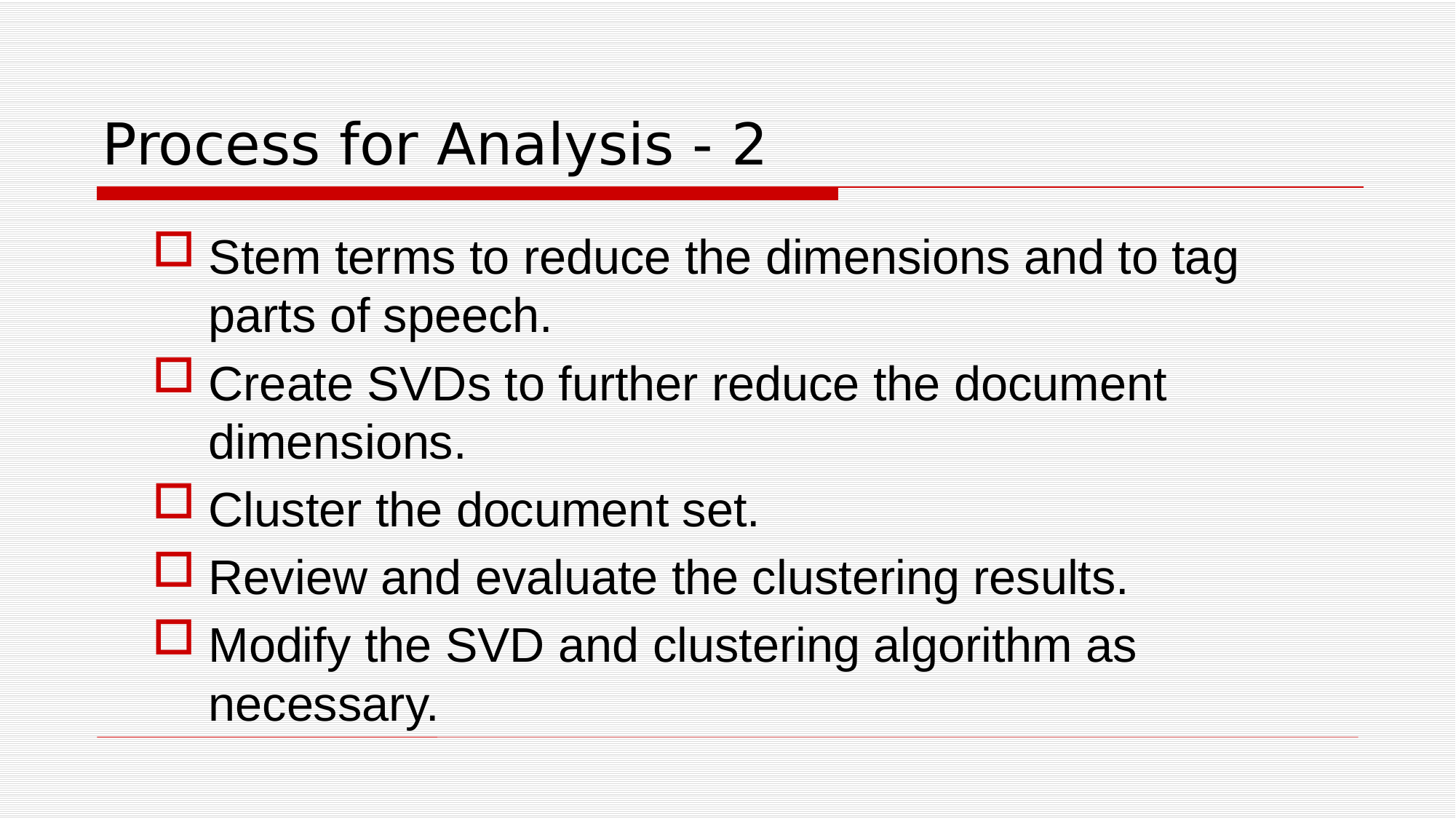

# Process for Analysis - 2
Stem terms to reduce the dimensions and to tag parts of speech.
Create SVDs to further reduce the document dimensions.
Cluster the document set.
Review and evaluate the clustering results.
Modify the SVD and clustering algorithm as necessary.